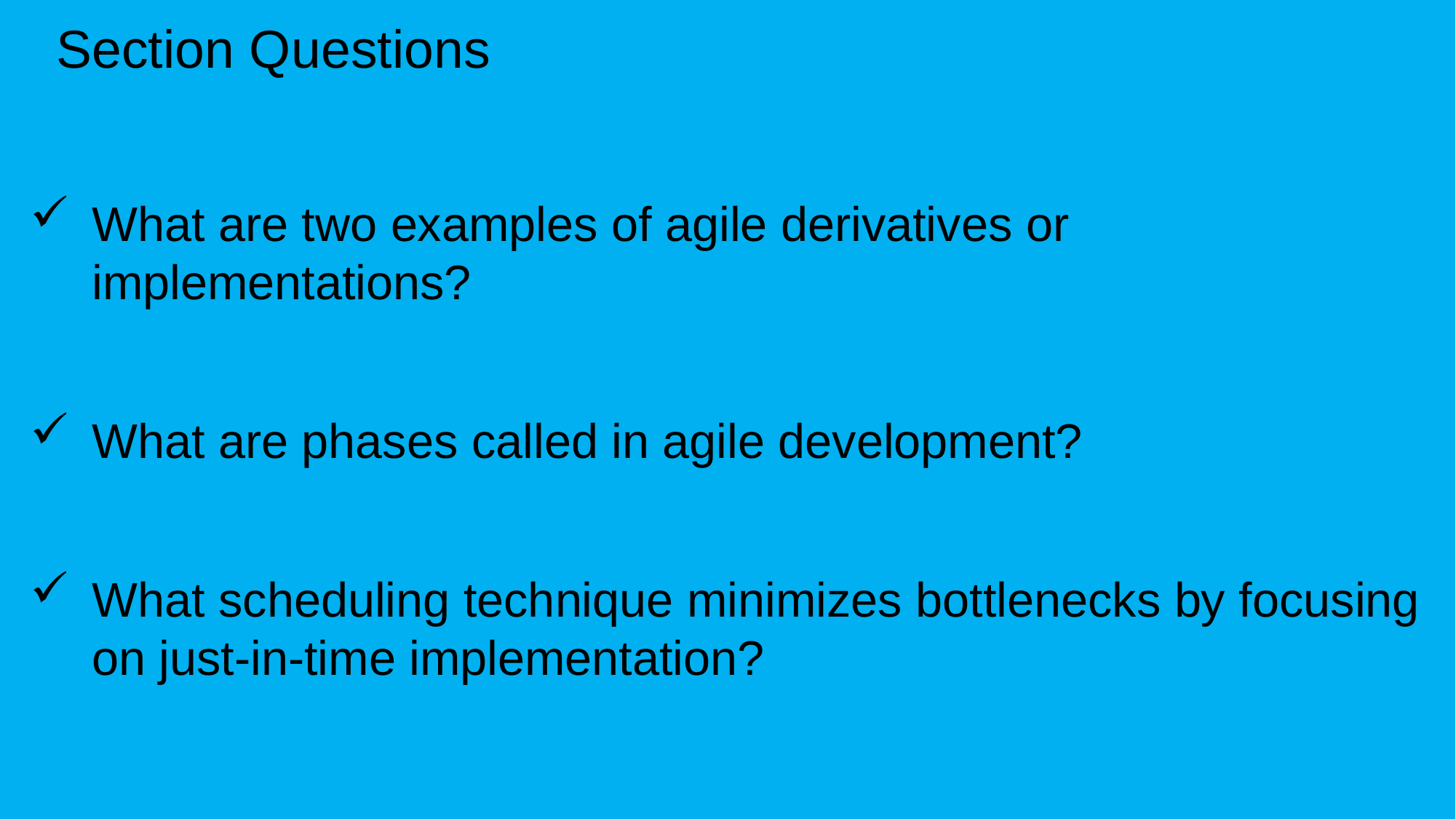

# Section Questions
What are two examples of agile derivatives or implementations?

What are phases called in agile development?

What scheduling technique minimizes bottlenecks by focusing on just-in-time implementation?